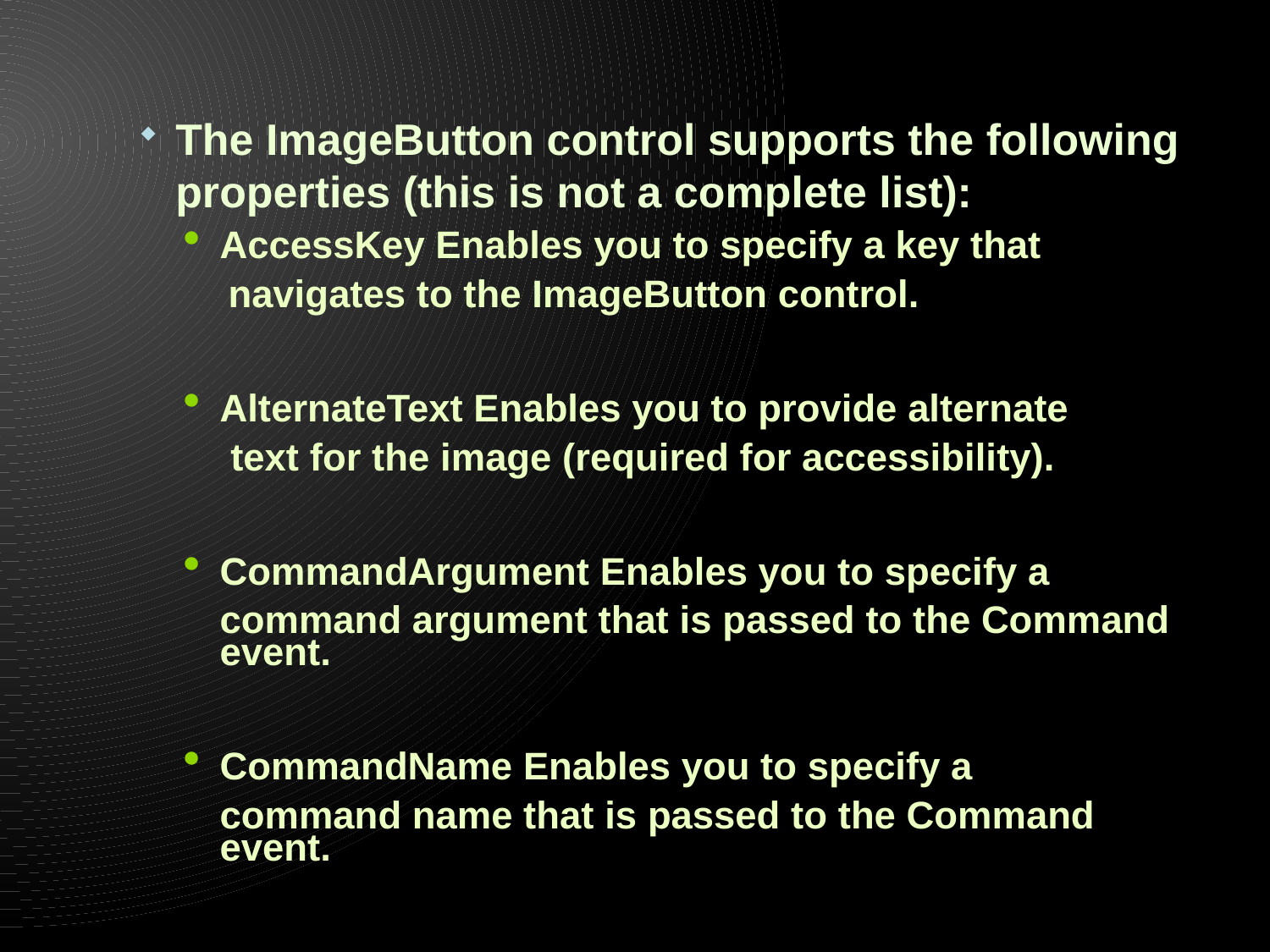

#
The ImageButton control supports the following properties (this is not a complete list):
AccessKey Enables you to specify a key that
    navigates to the ImageButton control.

AlternateText Enables you to provide alternate
	 text for the image (required for accessibility).

CommandArgument Enables you to specify a
	command argument that is passed to the Command event.

CommandName Enables you to specify a
	command name that is passed to the Command event.